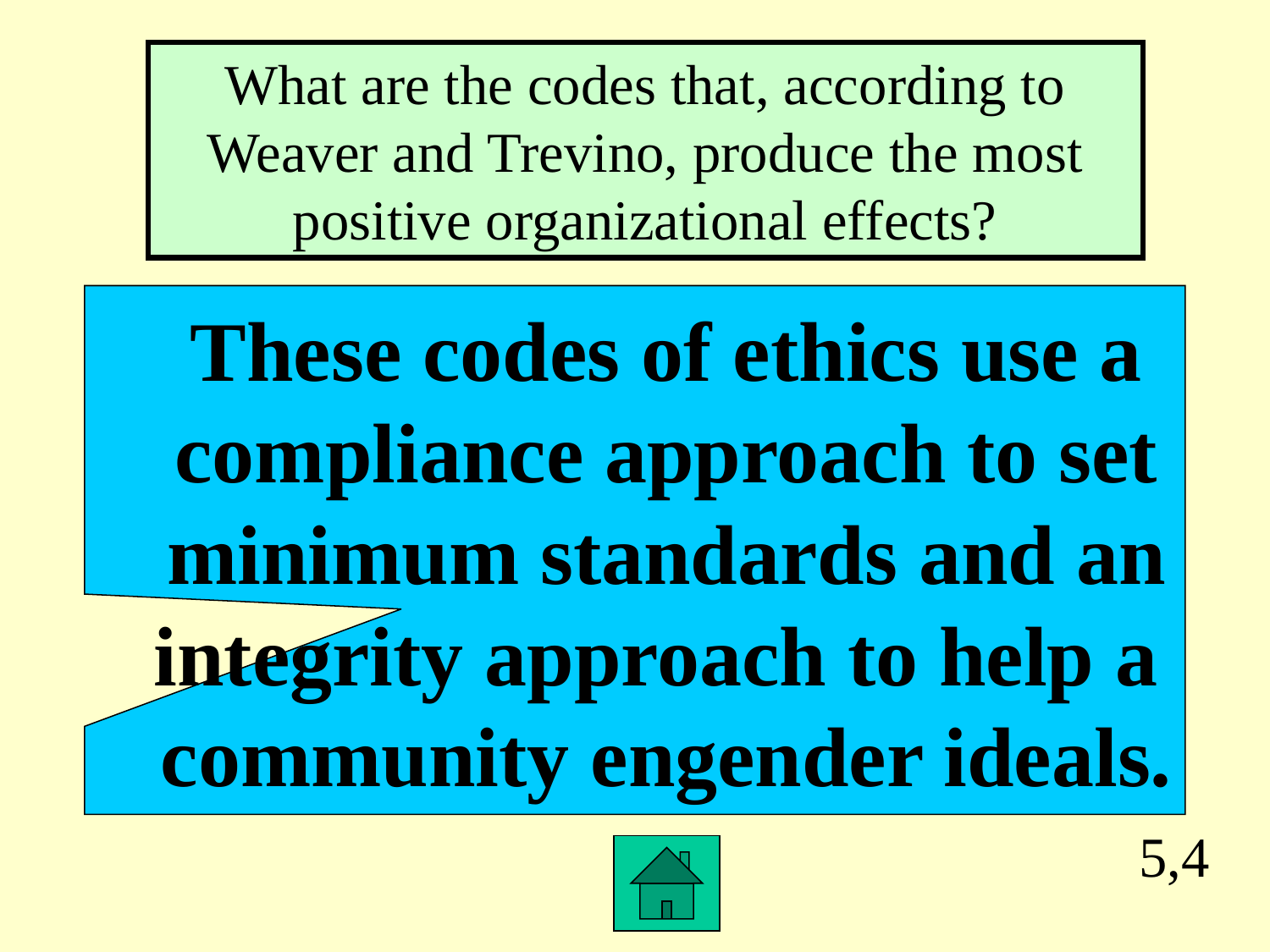

What are the codes that, according to Weaver and Trevino, produce the most positive organizational effects?
These codes of ethics use a
compliance approach to set
minimum standards and an
integrity approach to help a
community engender ideals.
5,4